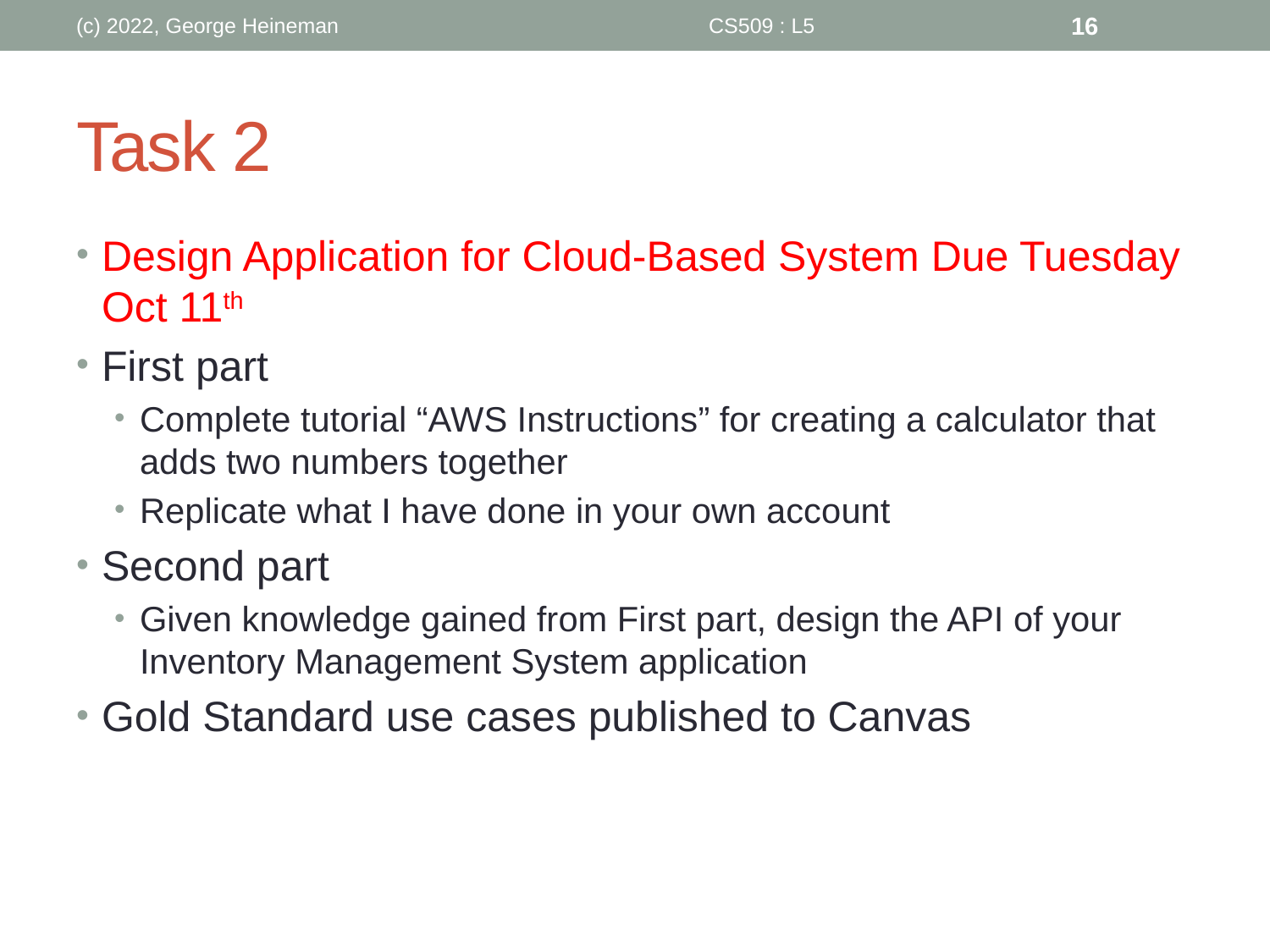

(c) 2022, George Heineman
CS509 : L5
16
# Task 2
Design Application for Cloud-Based System Due Tuesday Oct 11th
First part
Complete tutorial “AWS Instructions” for creating a calculator that adds two numbers together
Replicate what I have done in your own account
Second part
Given knowledge gained from First part, design the API of your Inventory Management System application
Gold Standard use cases published to Canvas